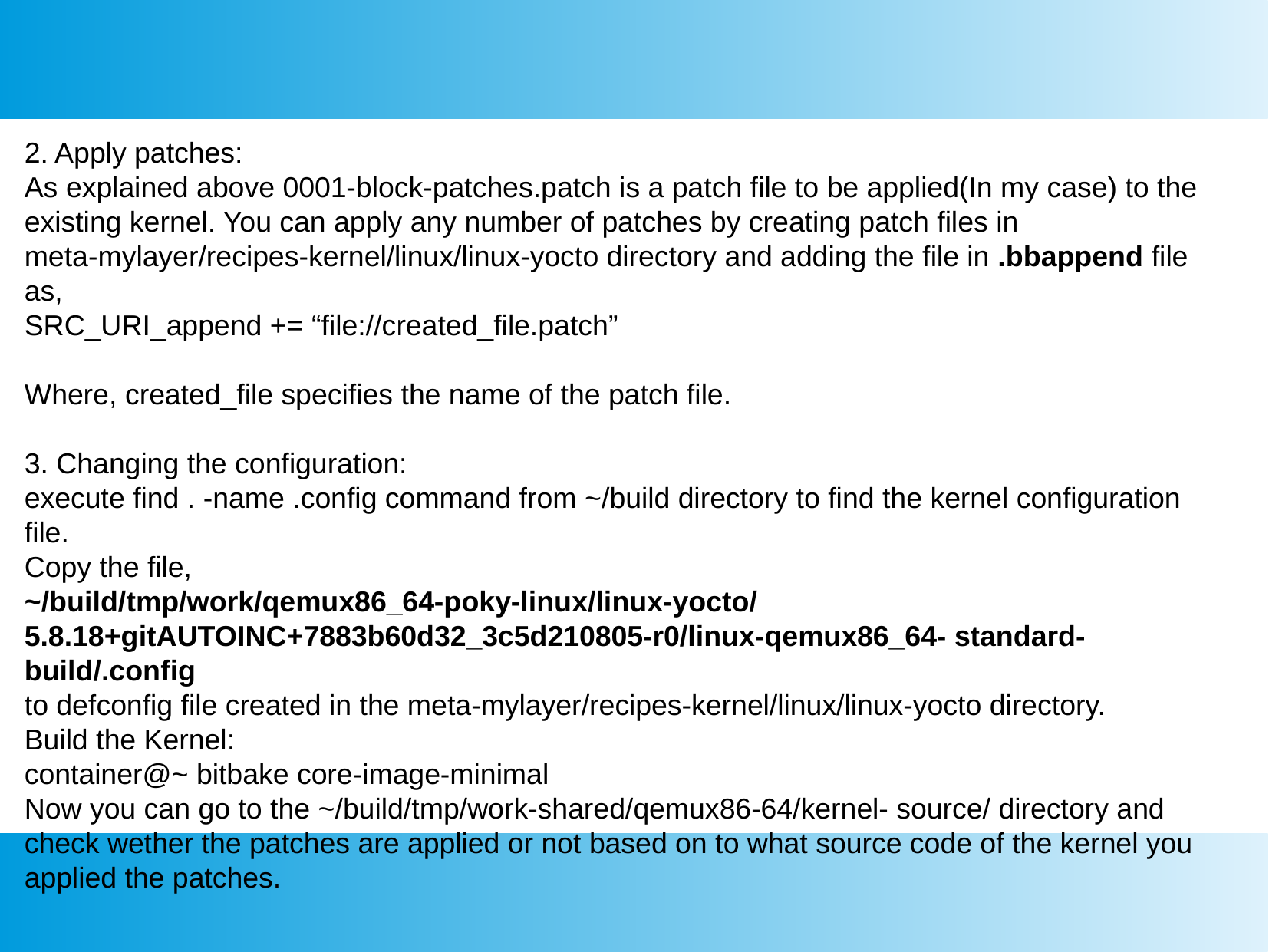

2. Apply patches:
As explained above 0001-block-patches.patch is a patch file to be applied(In my case) to the existing kernel. You can apply any number of patches by creating patch files in
meta-mylayer/recipes-kernel/linux/linux-yocto directory and adding the file in .bbappend file as,
SRC_URI_append += “file://created_file.patch”

Where, created_file specifies the name of the patch file.

3. Changing the configuration:
execute find . -name .config command from ~/build directory to find the kernel configuration file.
Copy the file,
~/build/tmp/work/qemux86_64-poky-linux/linux-yocto/
5.8.18+gitAUTOINC+7883b60d32_3c5d210805-r0/linux-qemux86_64- standard-build/.config
to defconfig file created in the meta-mylayer/recipes-kernel/linux/linux-yocto directory.
Build the Kernel:
container@~ bitbake core-image-minimal
Now you can go to the ~/build/tmp/work-shared/qemux86-64/kernel- source/ directory and check wether the patches are applied or not based on to what source code of the kernel you applied the patches.